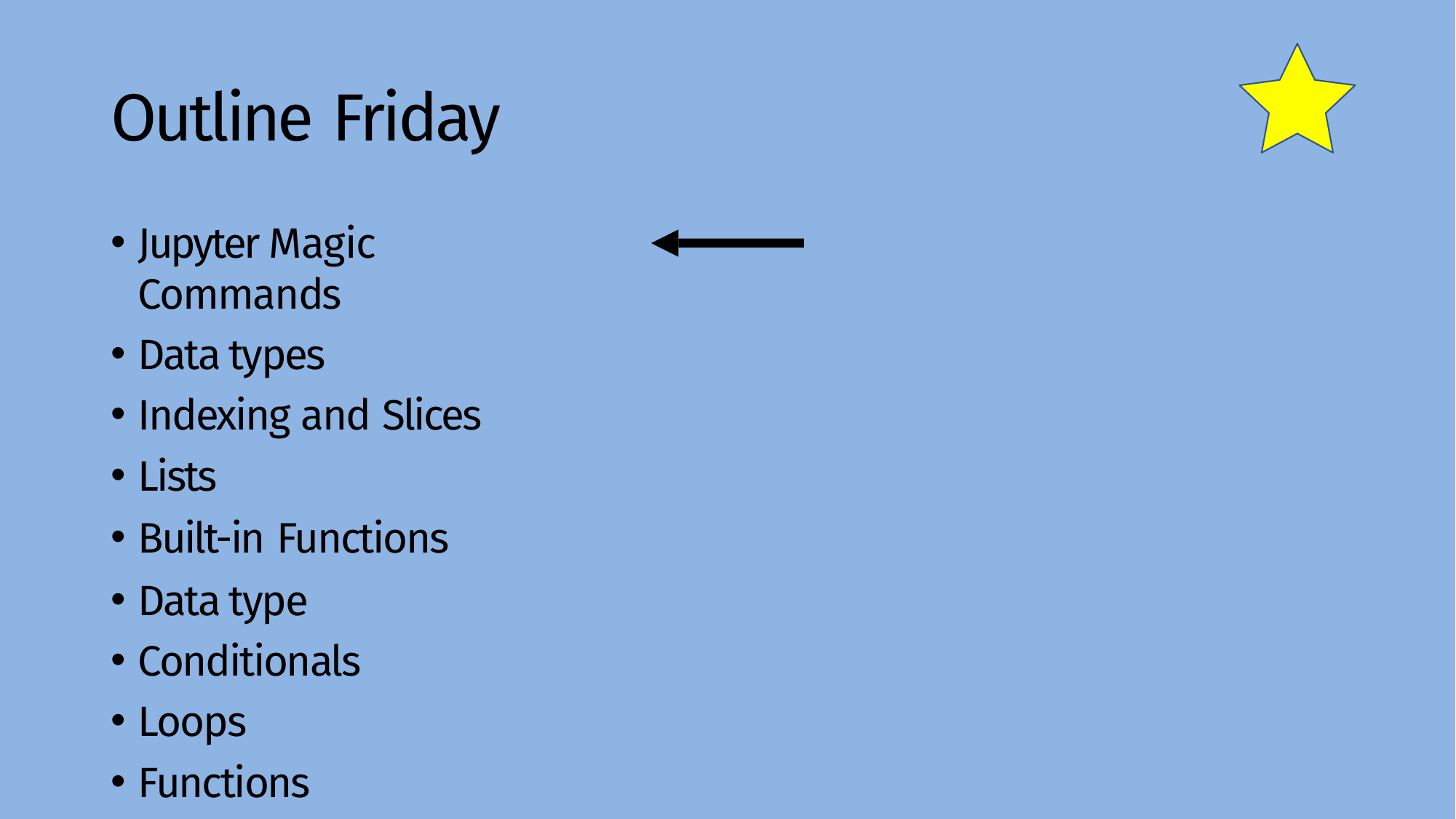

# Outline Friday
Jupyter Magic Commands
Data types
Indexing and Slices
Lists
Built-in Functions
Data type
Conditionals
Loops
Functions